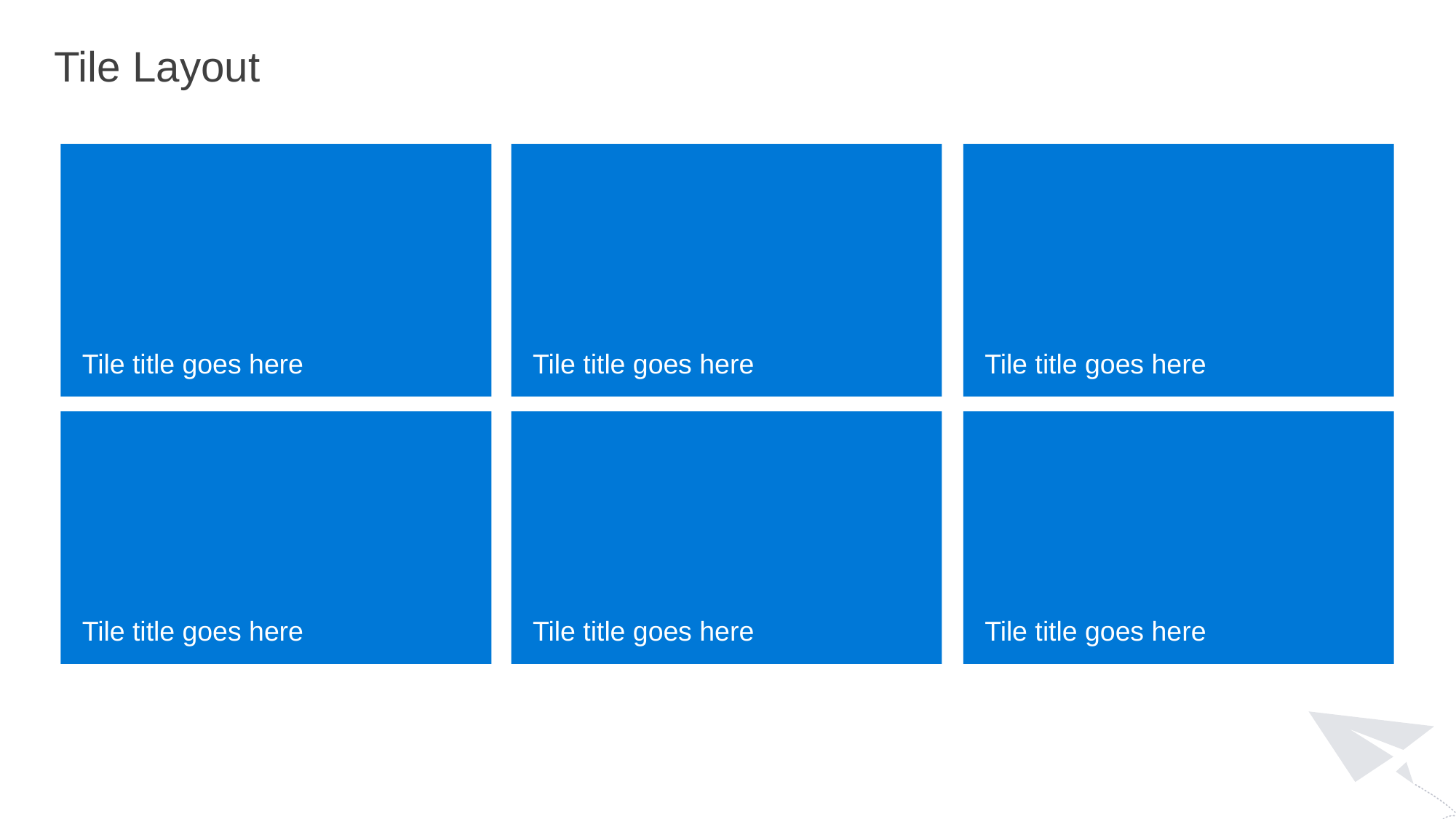

Tile Layout
Tile title goes here
Tile title goes here
Tile title goes here
Tile title goes here
Tile title goes here
Tile title goes here